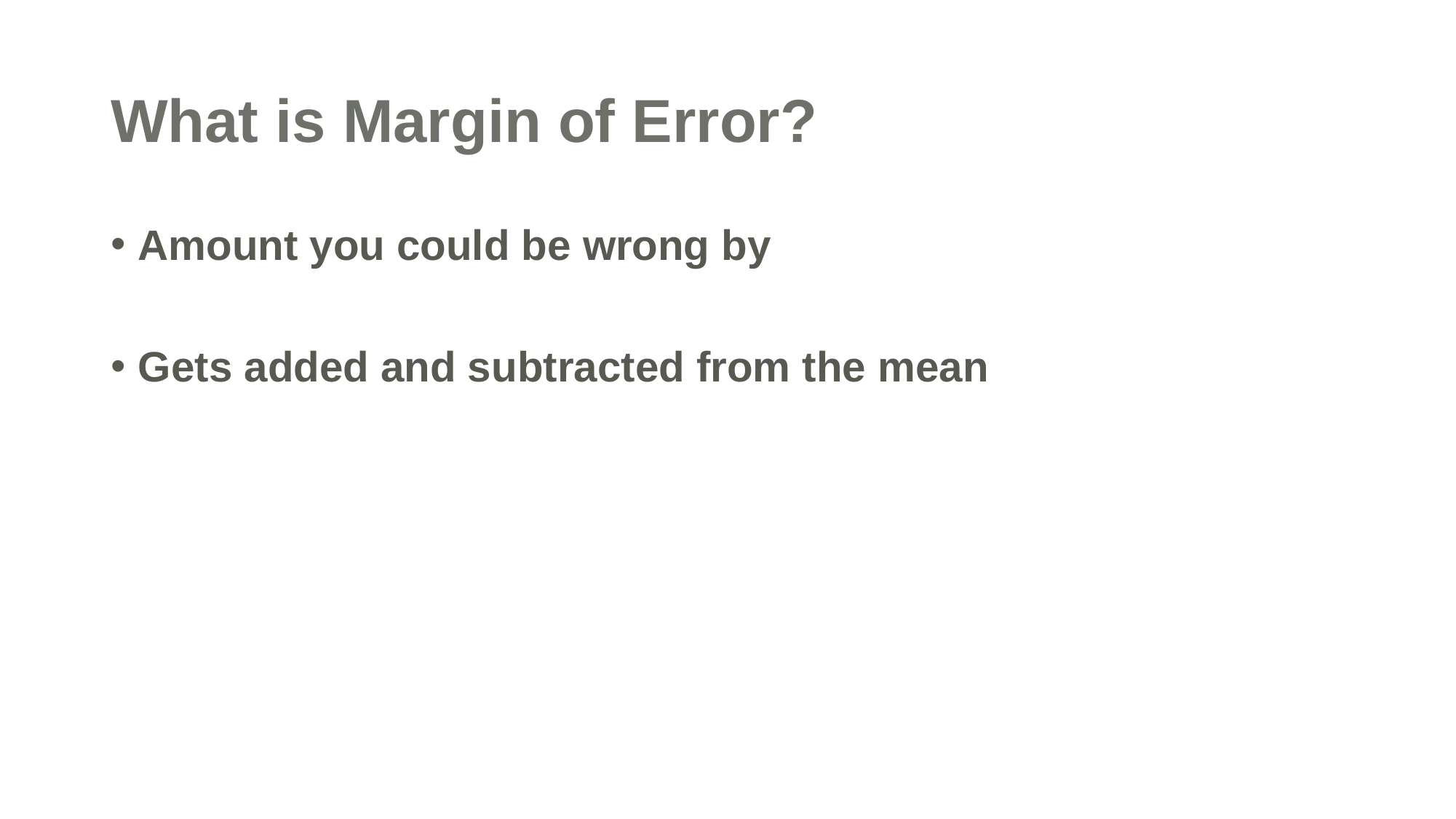

# What is Margin of Error?
Amount you could be wrong by

Gets added and subtracted from the mean